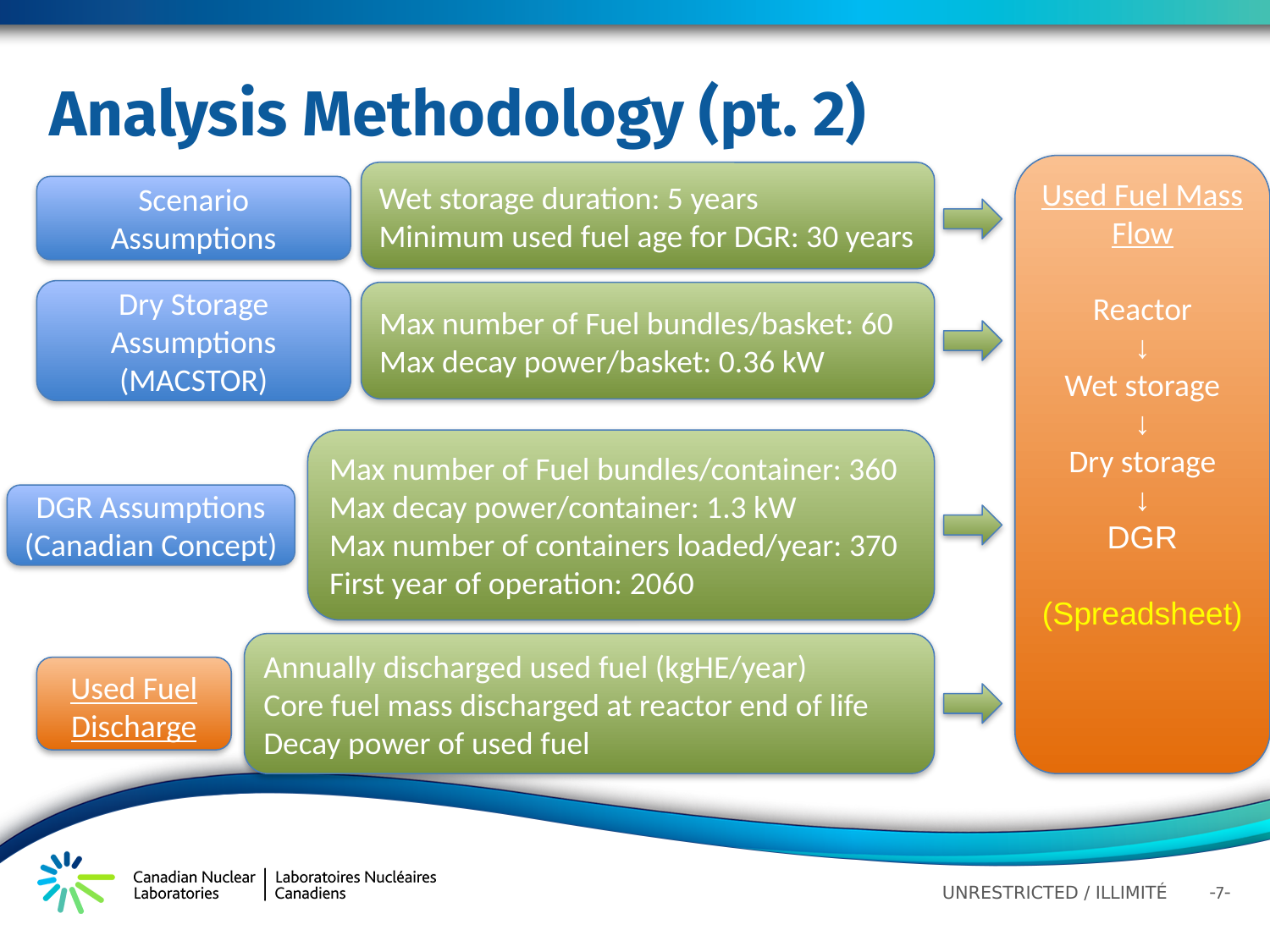

# Analysis Methodology (pt. 2)
Used Fuel Mass Flow

Reactor
↓
Wet storage
↓
Dry storage
↓
DGR

(Spreadsheet)
Wet storage duration: 5 years
Minimum used fuel age for DGR: 30 years
Scenario Assumptions

Dry Storage Assumptions
(MACSTOR)
Max number of Fuel bundles/basket: 60
Max decay power/basket: 0.36 kW

Max number of Fuel bundles/container: 360
Max decay power/container: 1.3 kW
Max number of containers loaded/year: 370
First year of operation: 2060
DGR Assumptions
(Canadian Concept)

Annually discharged used fuel (kgHE/year)
Core fuel mass discharged at reactor end of life
Decay power of used fuel
Used Fuel Discharge